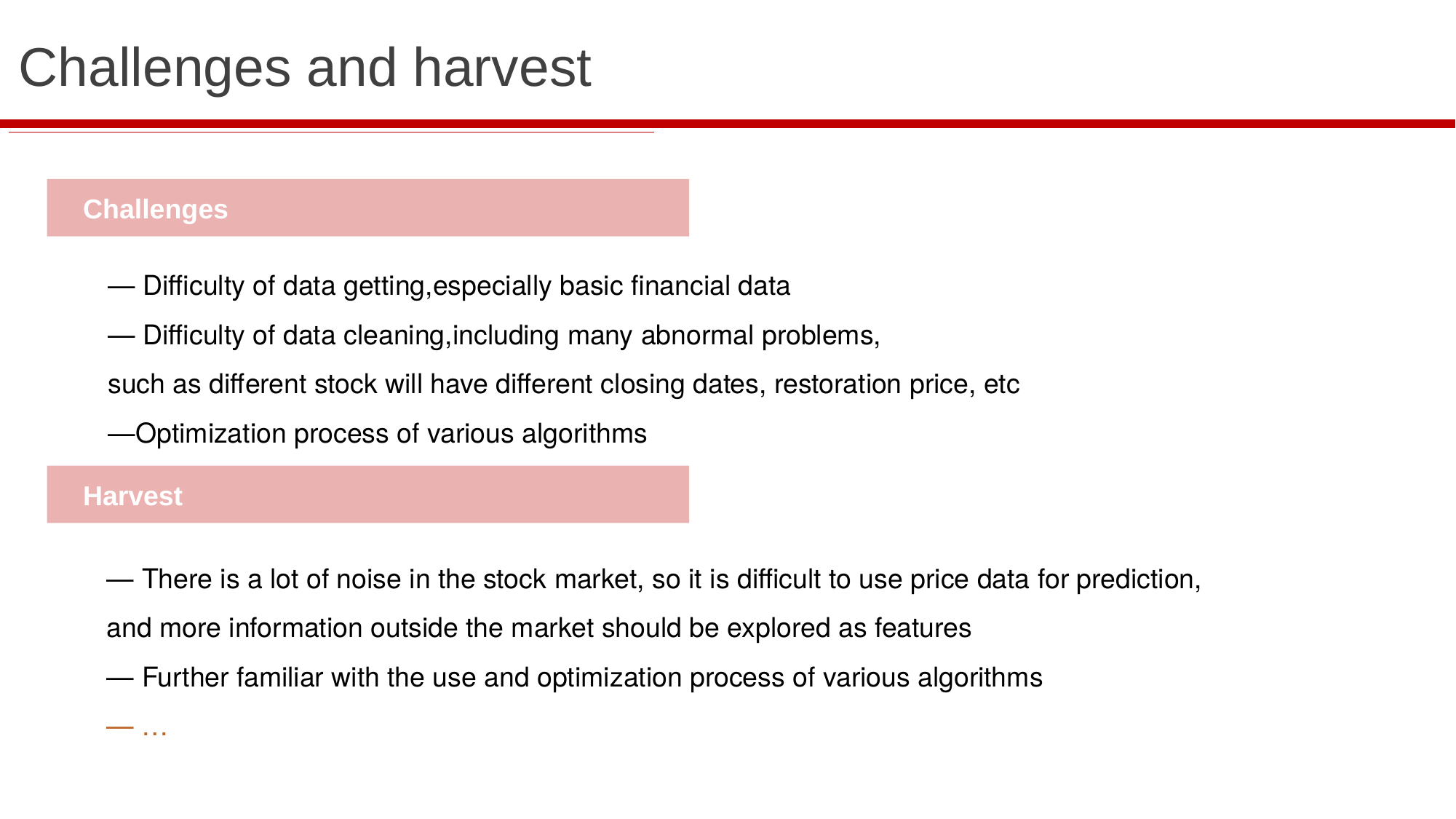

Challenges and harvest

    Challenges
— Difficulty of data getting,especially basic financial data
— Difficulty of data cleaning,including many abnormal problems,
such as different stock will have different closing dates, restoration price, etc
—Optimization process of various algorithms
    Harvest
— There is a lot of noise in the stock market, so it is difficult to use price data for prediction,
and more information outside the market should be explored as features
— Further familiar with the use and optimization process of various algorithms
— …